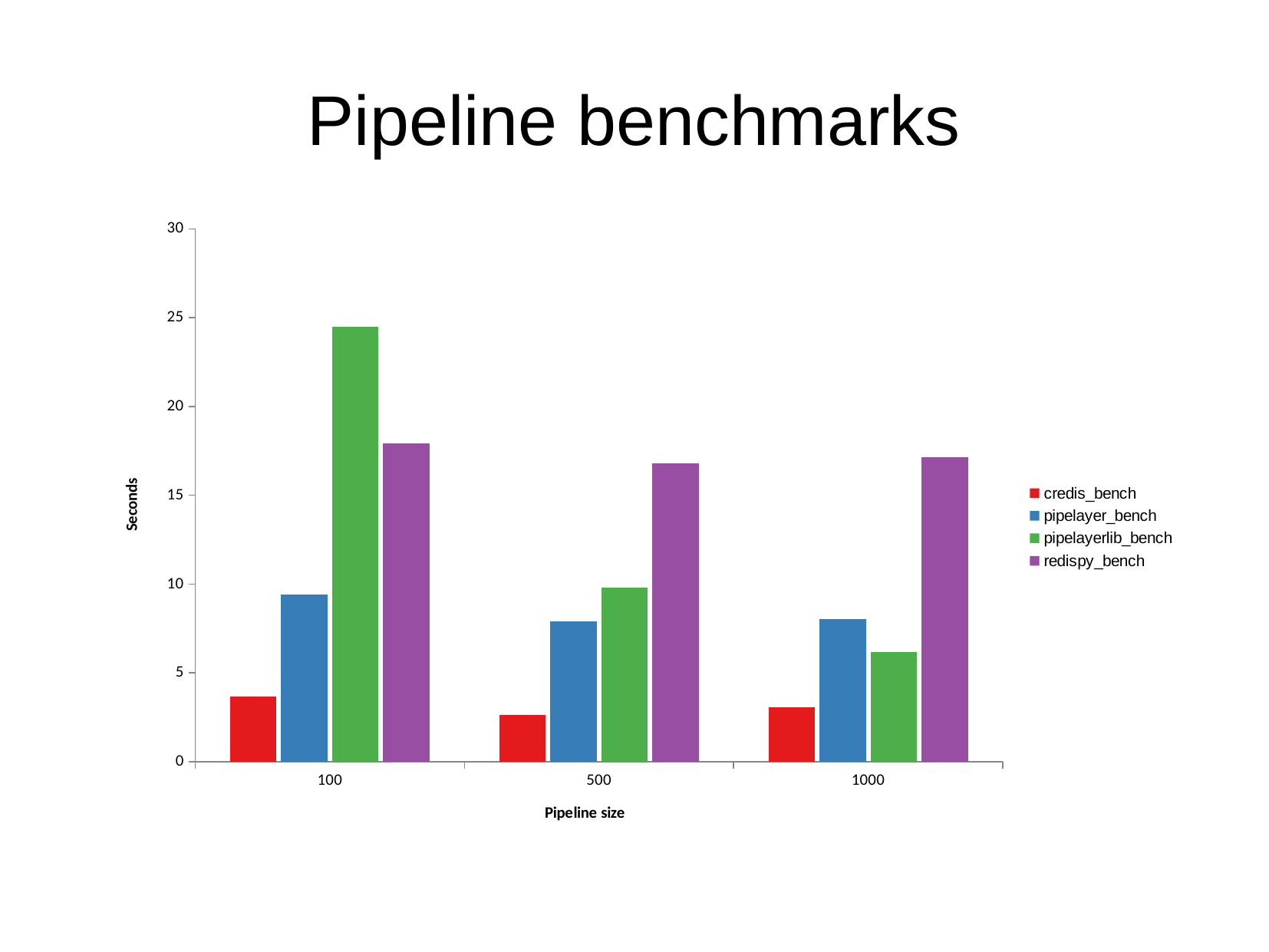

Pipeline benchmarks

### Chart

| Category | credis_bench | pipelayer_bench | pipelayerlib_bench | redispy_bench |
|---|---|---|---|---|
| 100 | 3.6509702205658 | 9.42039895057678 | 24.5036222934723 | 17.9157092571259 |
| 500 | 2.64556431770325 | 7.89862537384033 | 9.78969764709473 | 16.7848324775696 |
| 1000 | 3.08184385299683 | 8.02269148826599 | 6.1578803062439 | 17.1489496231079 |